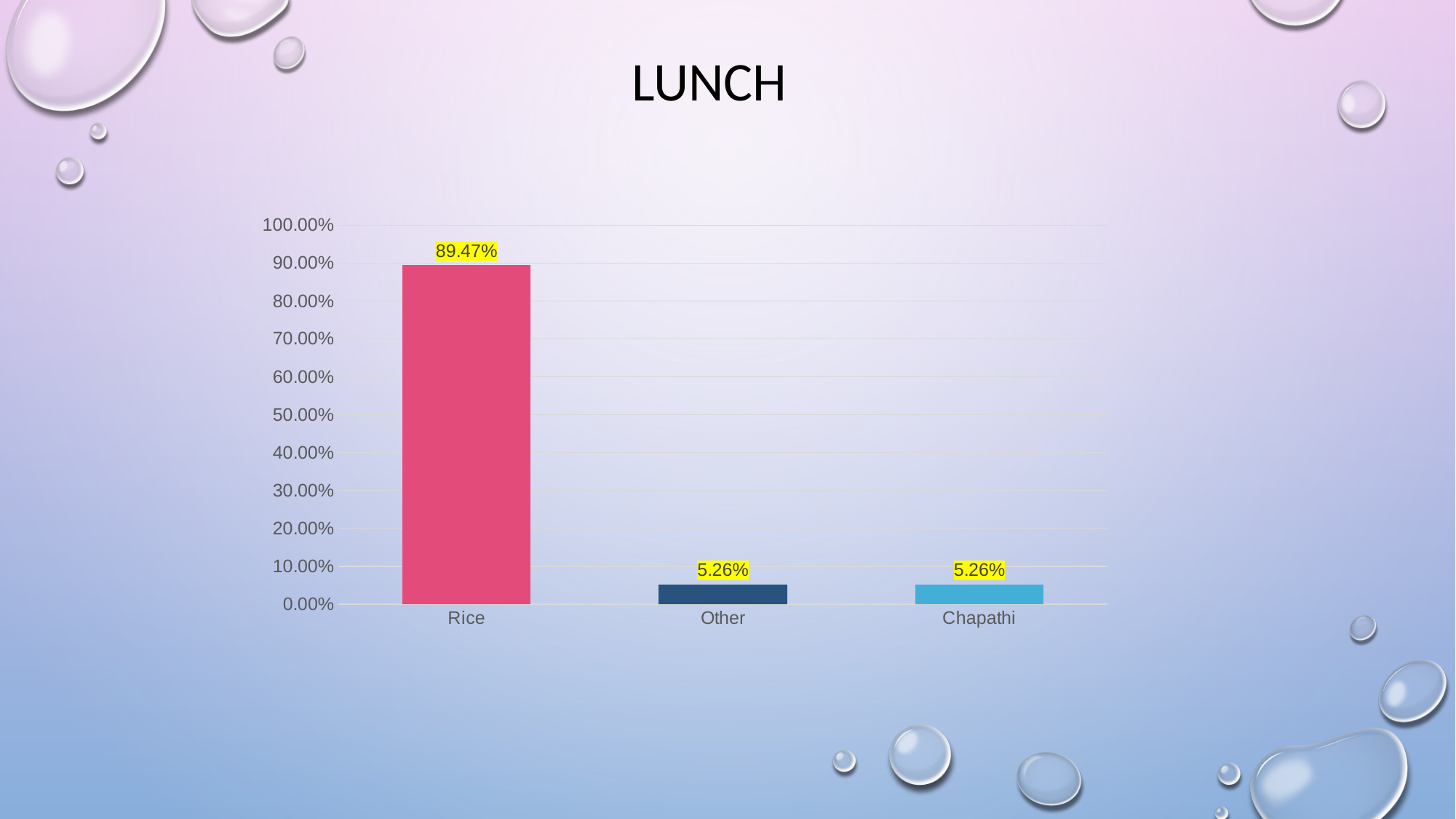

# Lunch

### Chart

| Category | Total |
|---|---|
| Rice | 0.8947368421052632 |
| Other | 0.05263157894736842 |
| Chapathi | 0.05263157894736842 |